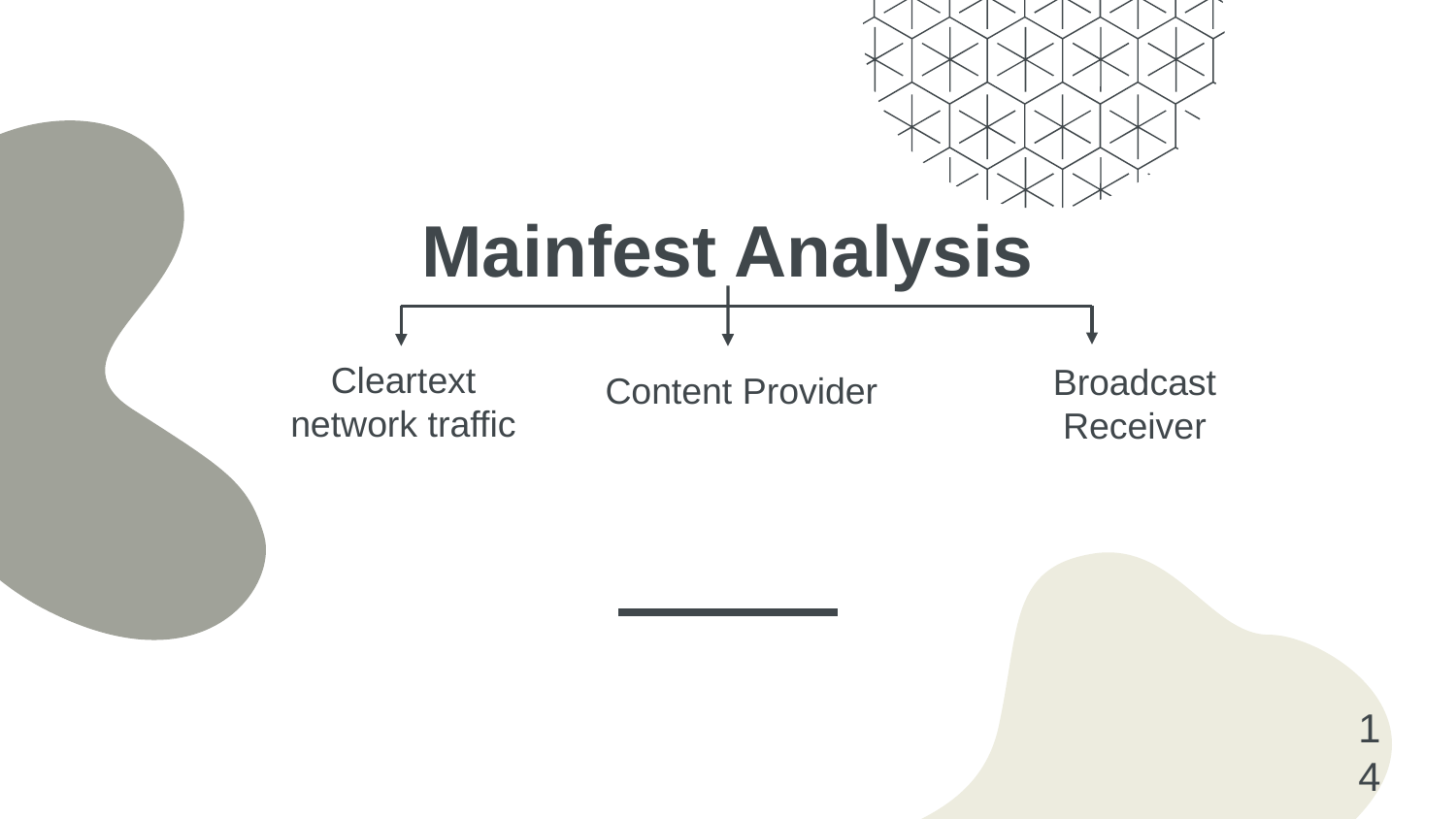

# Mainfest Analysis
Cleartext network traffic

Broadcast Receiver

Content Provider

14